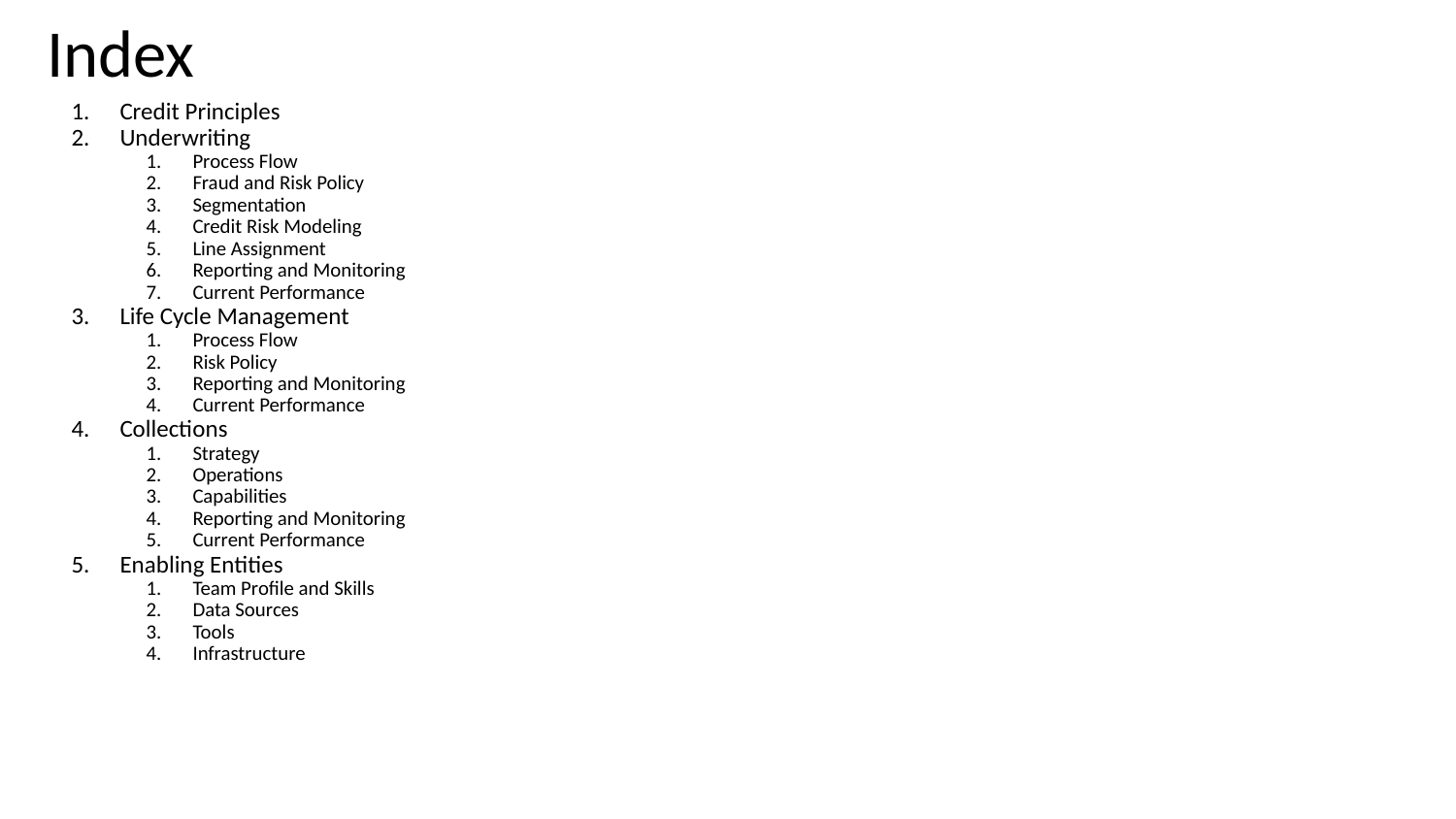

# Index
Credit Principles
Underwriting
Process Flow
Fraud and Risk Policy
Segmentation
Credit Risk Modeling
Line Assignment
Reporting and Monitoring
Current Performance
Life Cycle Management
Process Flow
Risk Policy
Reporting and Monitoring
Current Performance
Collections
Strategy
Operations
Capabilities
Reporting and Monitoring
Current Performance
Enabling Entities
Team Profile and Skills
Data Sources
Tools
Infrastructure